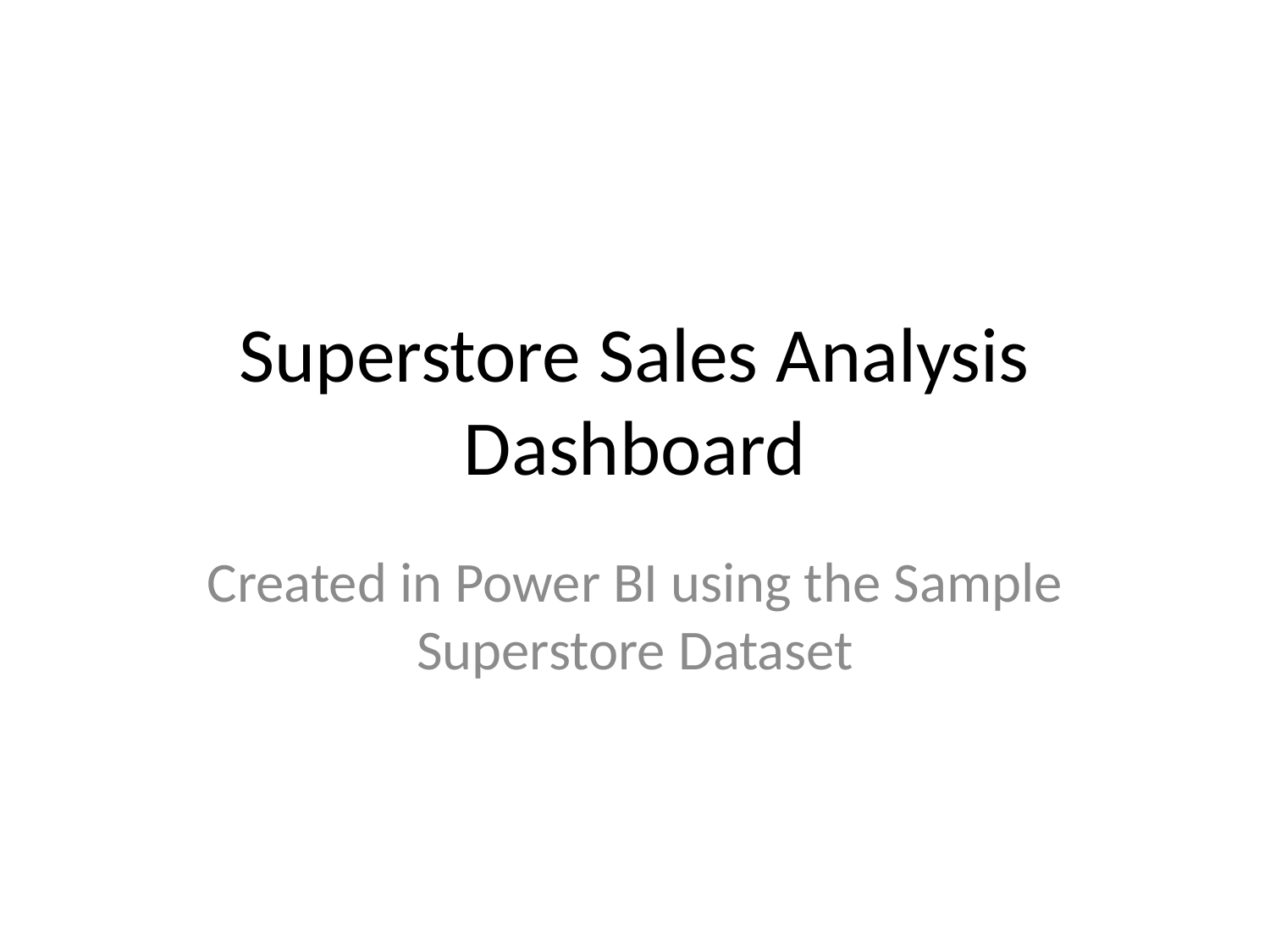

# Superstore Sales Analysis Dashboard
Created in Power BI using the Sample Superstore Dataset